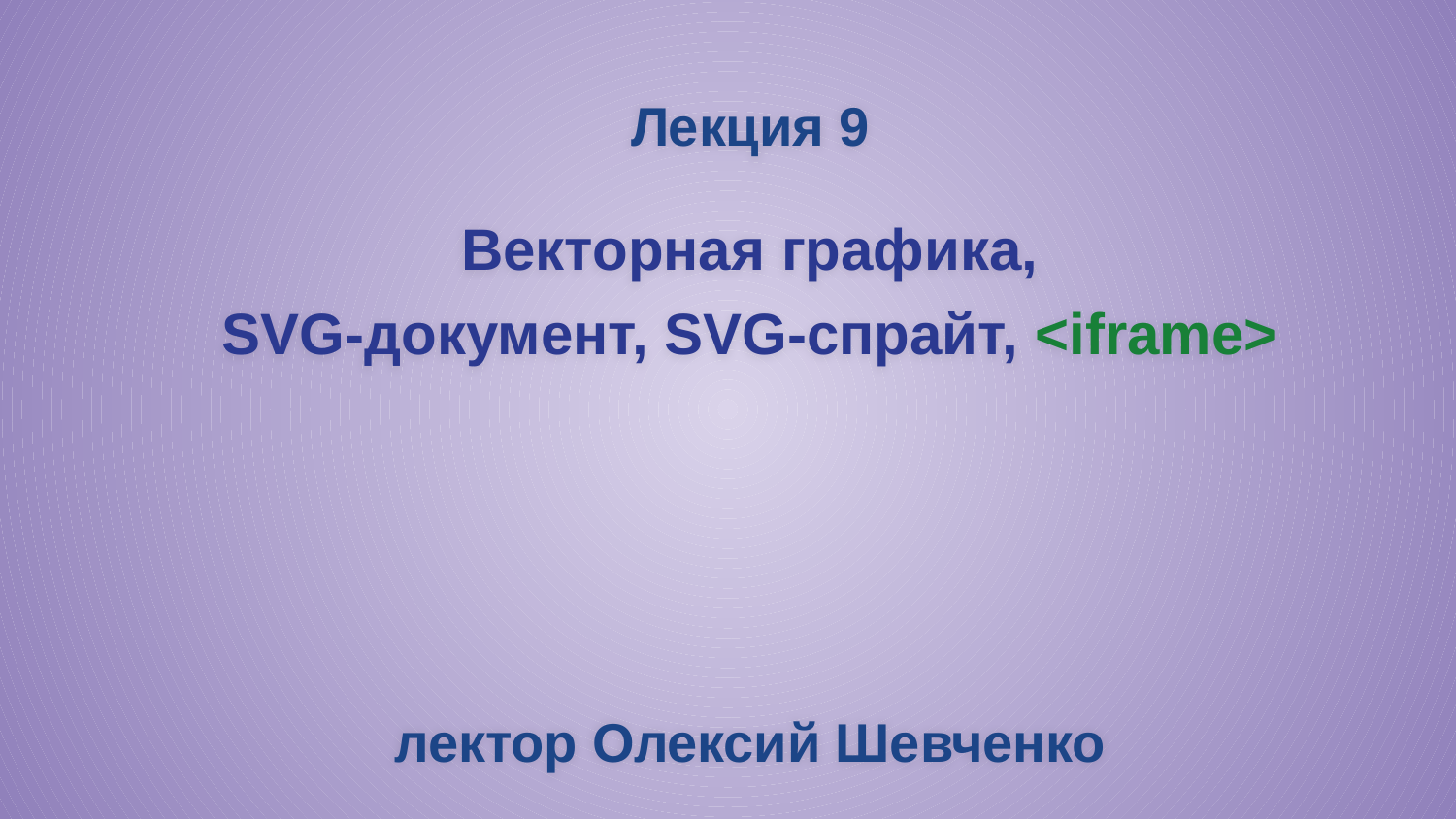

Лекция 9

Векторная графика,
SVG-документ, SVG-спрайт, <iframe>

лектор Олексий Шевченко